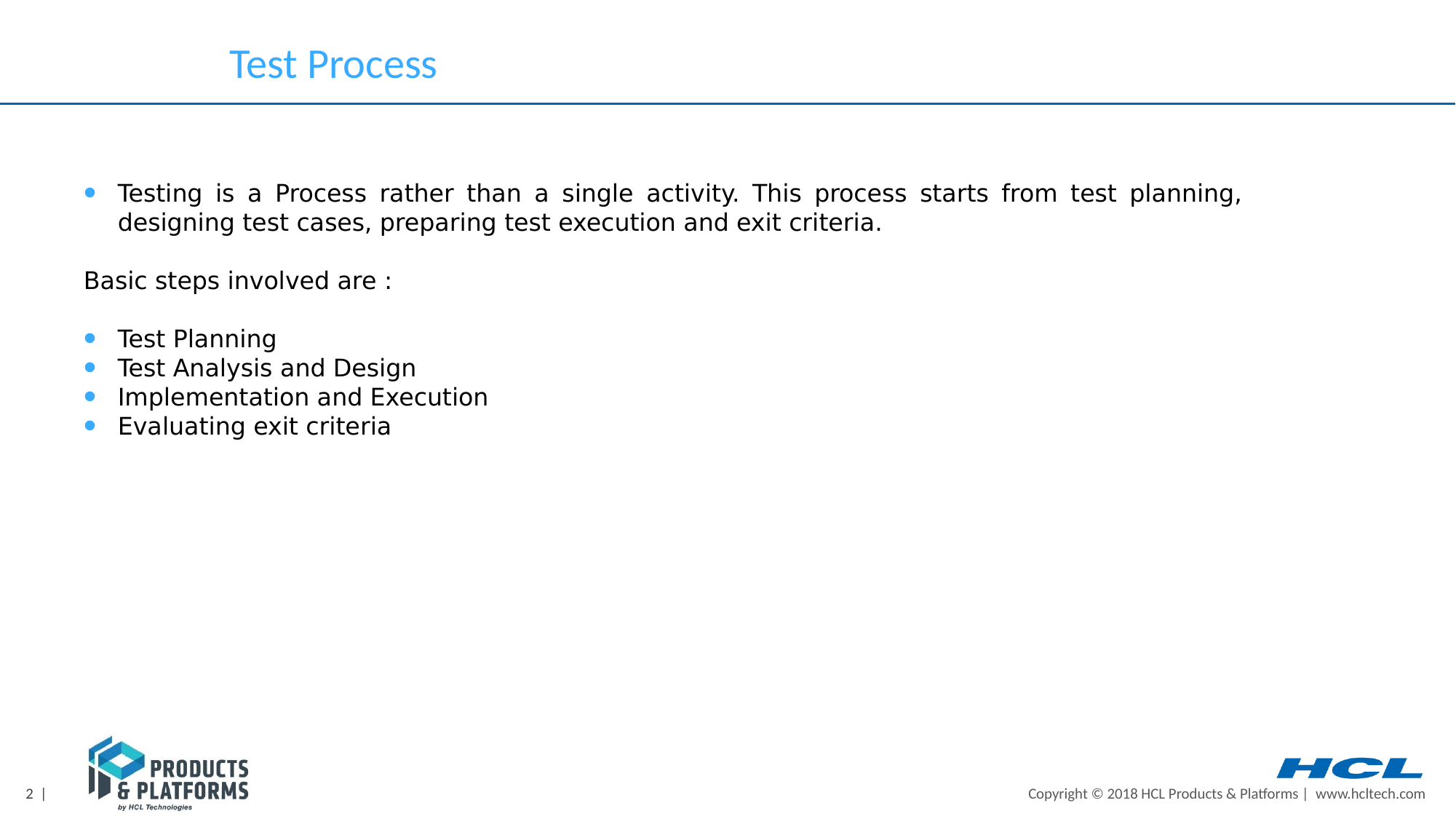

Test Process

Testing is a Process rather than a single activity. This process starts from test planning, designing test cases, preparing test execution and exit criteria.

Basic steps involved are :

Test Planning
Test Analysis and Design
Implementation and Execution
Evaluating exit criteria